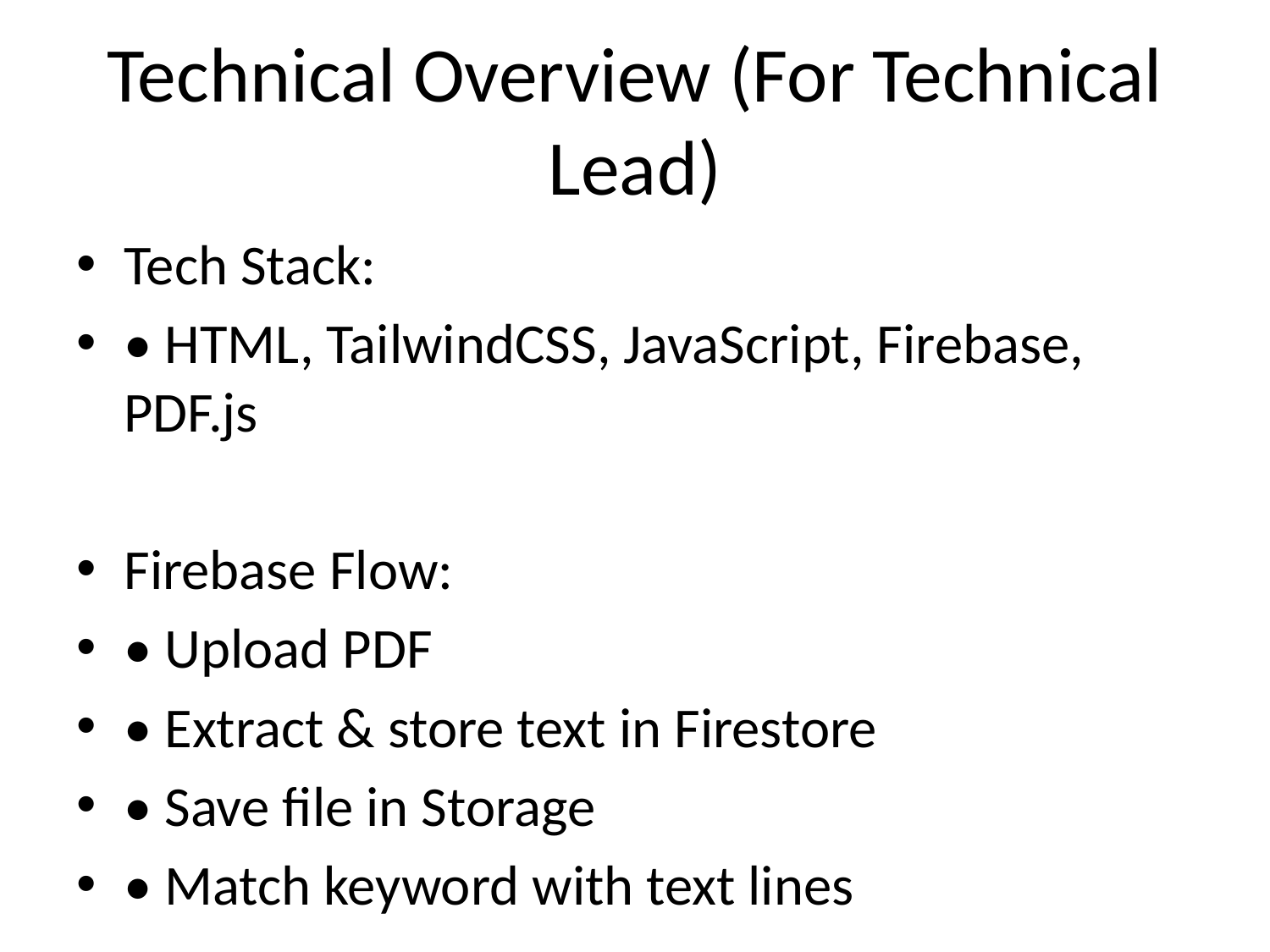

# Technical Overview (For Technical Lead)
Tech Stack:
• HTML, TailwindCSS, JavaScript, Firebase, PDF.js

Firebase Flow:
• Upload PDF
• Extract & store text in Firestore
• Save file in Storage
• Match keyword with text lines

No login, fully public access